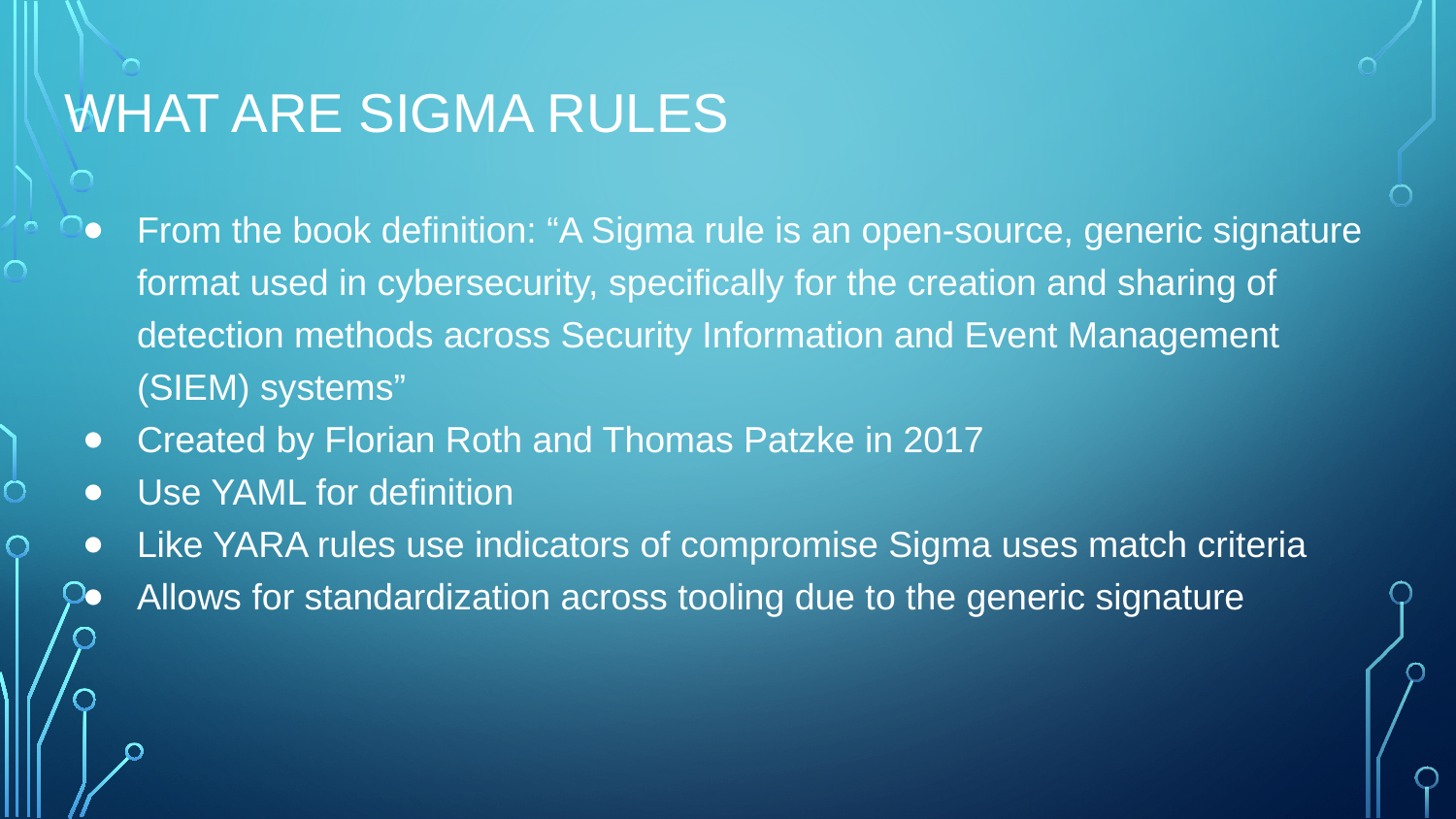

# What are Sigma Rules
From the book definition: “A Sigma rule is an open-source, generic signature format used in cybersecurity, specifically for the creation and sharing of detection methods across Security Information and Event Management (SIEM) systems”
Created by Florian Roth and Thomas Patzke in 2017
Use YAML for definition
Like YARA rules use indicators of compromise Sigma uses match criteria
Allows for standardization across tooling due to the generic signature